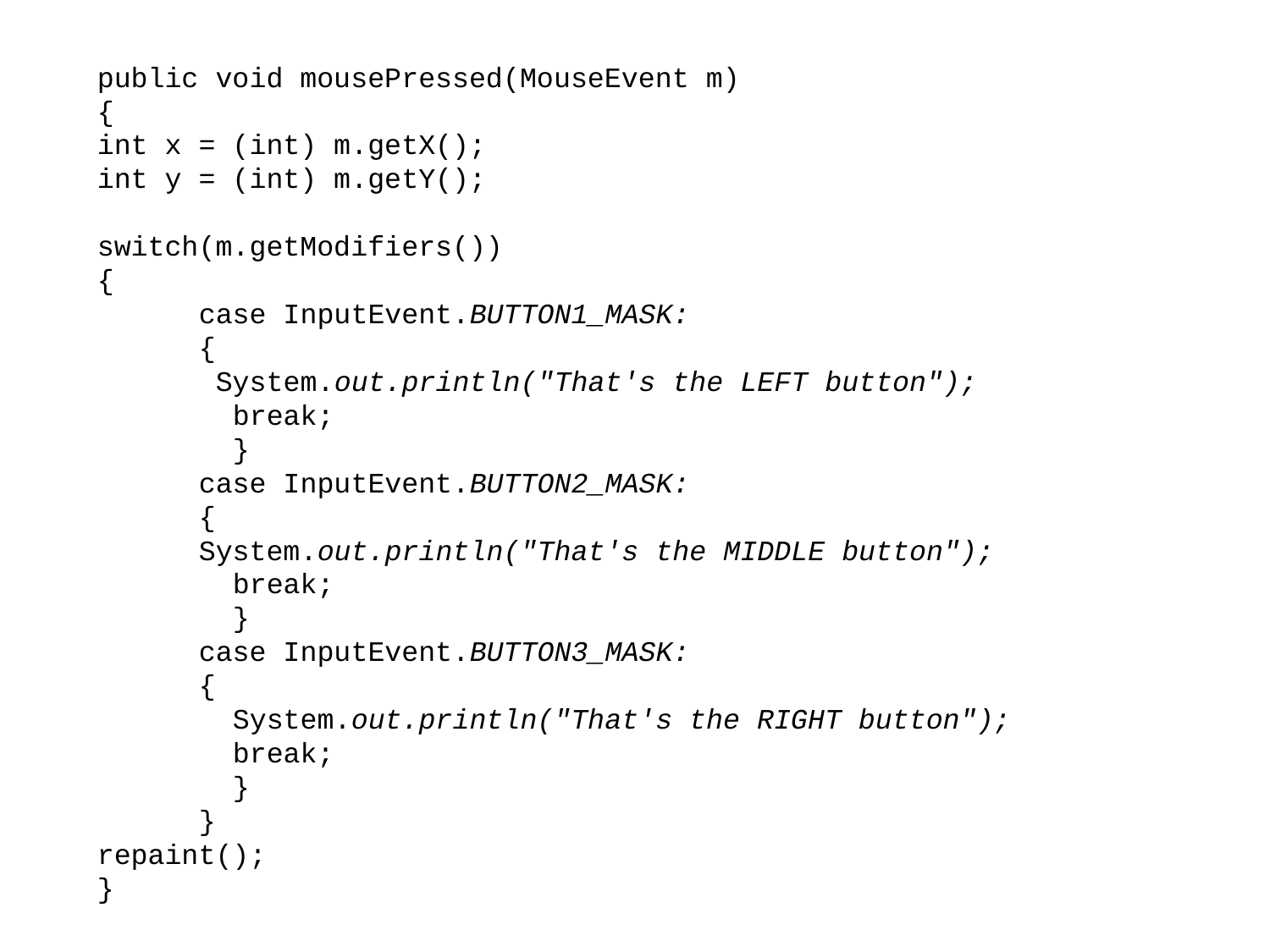

public void mousePressed(MouseEvent m)
{
int x = (int) m.getX();
int y = (int) m.getY();

switch(m.getModifiers())
{
      case InputEvent.BUTTON1_MASK:
      {
       System.out.println("That's the LEFT button");
        break;
        }
      case InputEvent.BUTTON2_MASK:
      {
      System.out.println("That's the MIDDLE button");
        break;
        }
      case InputEvent.BUTTON3_MASK:
      {
        System.out.println("That's the RIGHT button");
        break;
        }
      }
repaint();
}